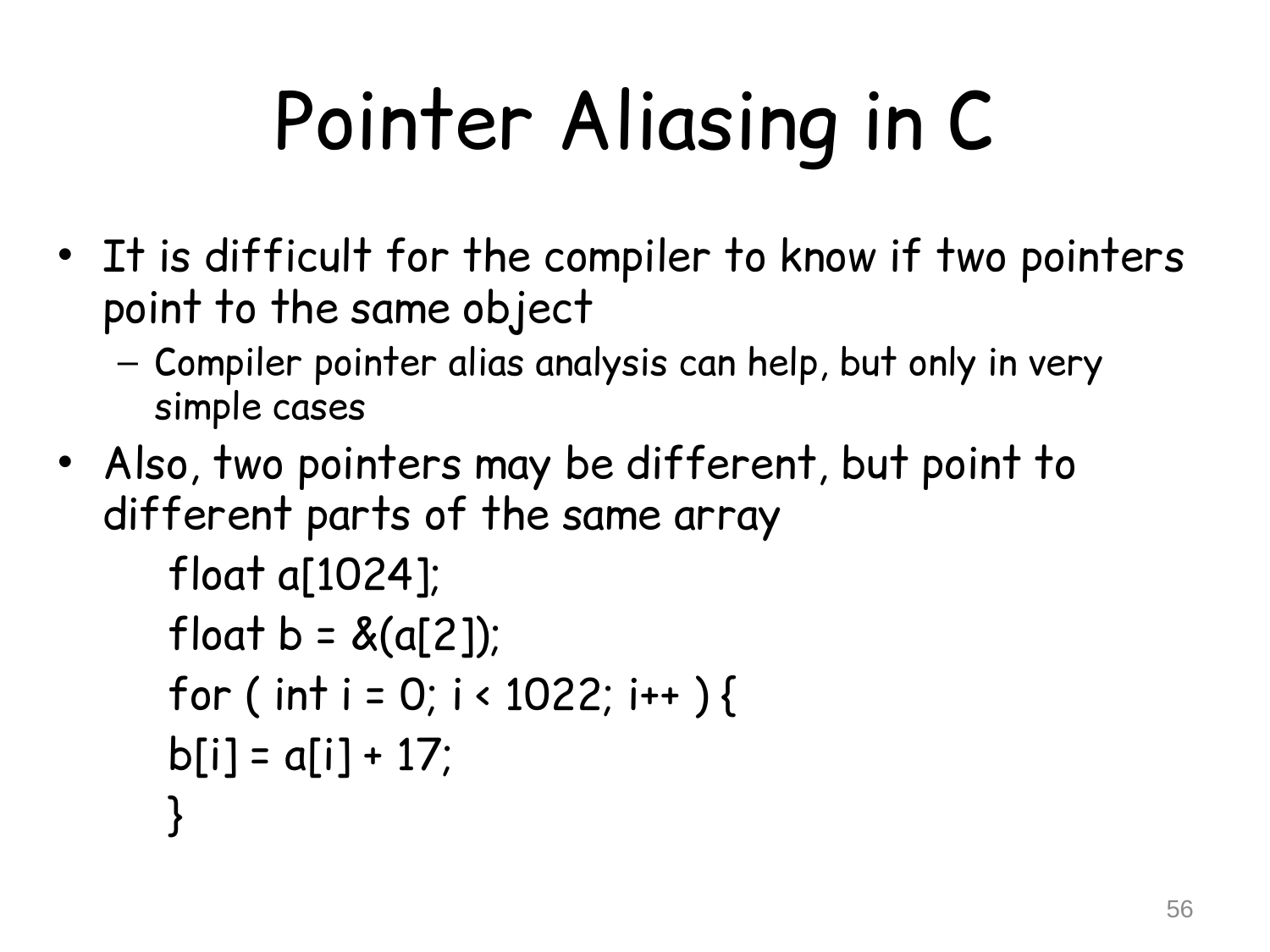

# Pointer Aliasing in C
It is difficult for the compiler to know if two pointers point to the same object
Compiler pointer alias analysis can help, but only in very simple cases
Also, two pointers may be different, but point to different parts of the same array
	float a[1024];
	float b = &(a[2]);
	for ( int i = 0; i < 1022; i++ ) {
		b[i] = a[i] + 17;
	}
56